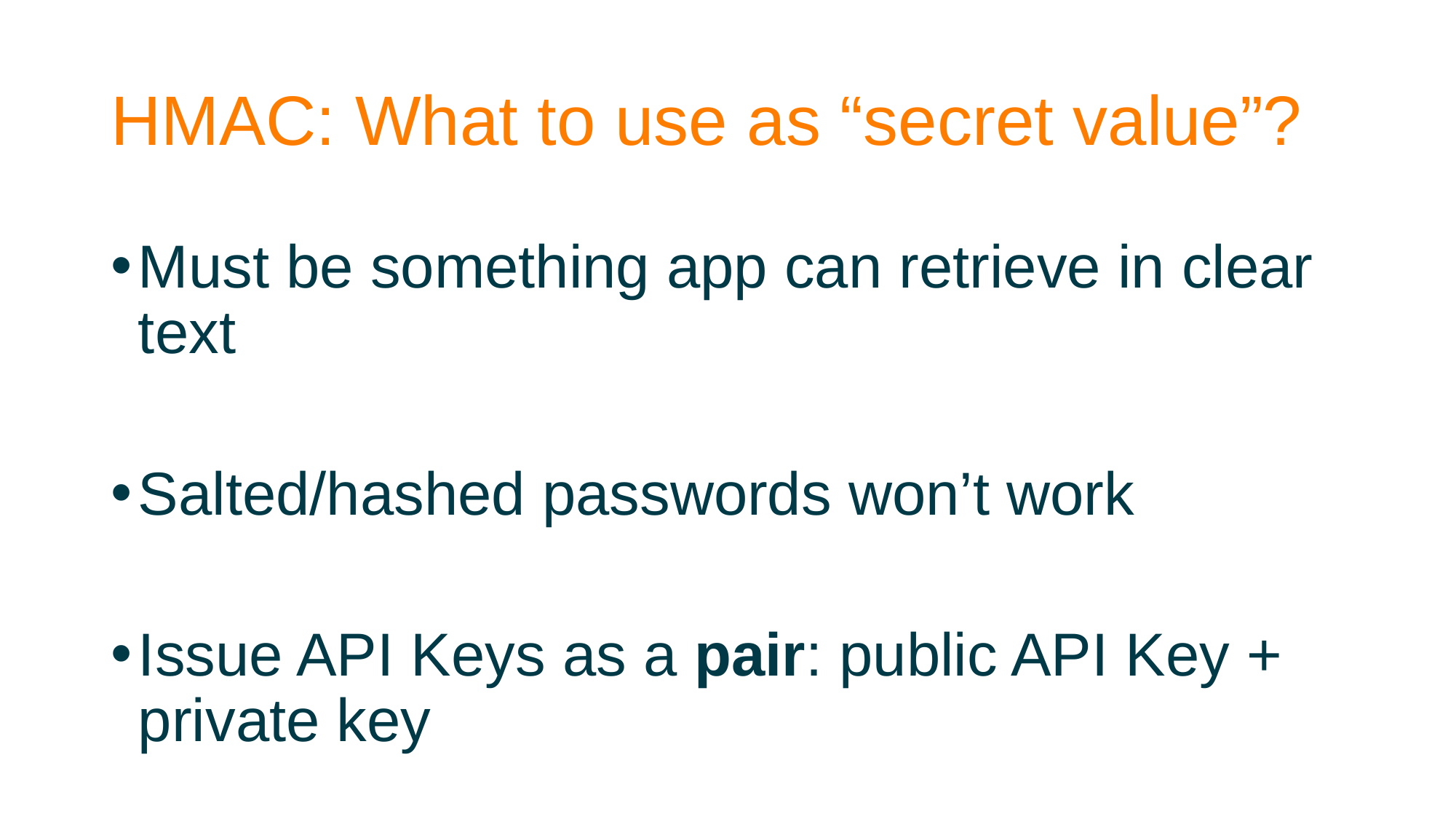

# HMAC: What to use as “secret value”?
Must be something app can retrieve in clear text

Salted/hashed passwords won’t work

Issue API Keys as a pair: public API Key + private key

Add expiration timeout if necessary